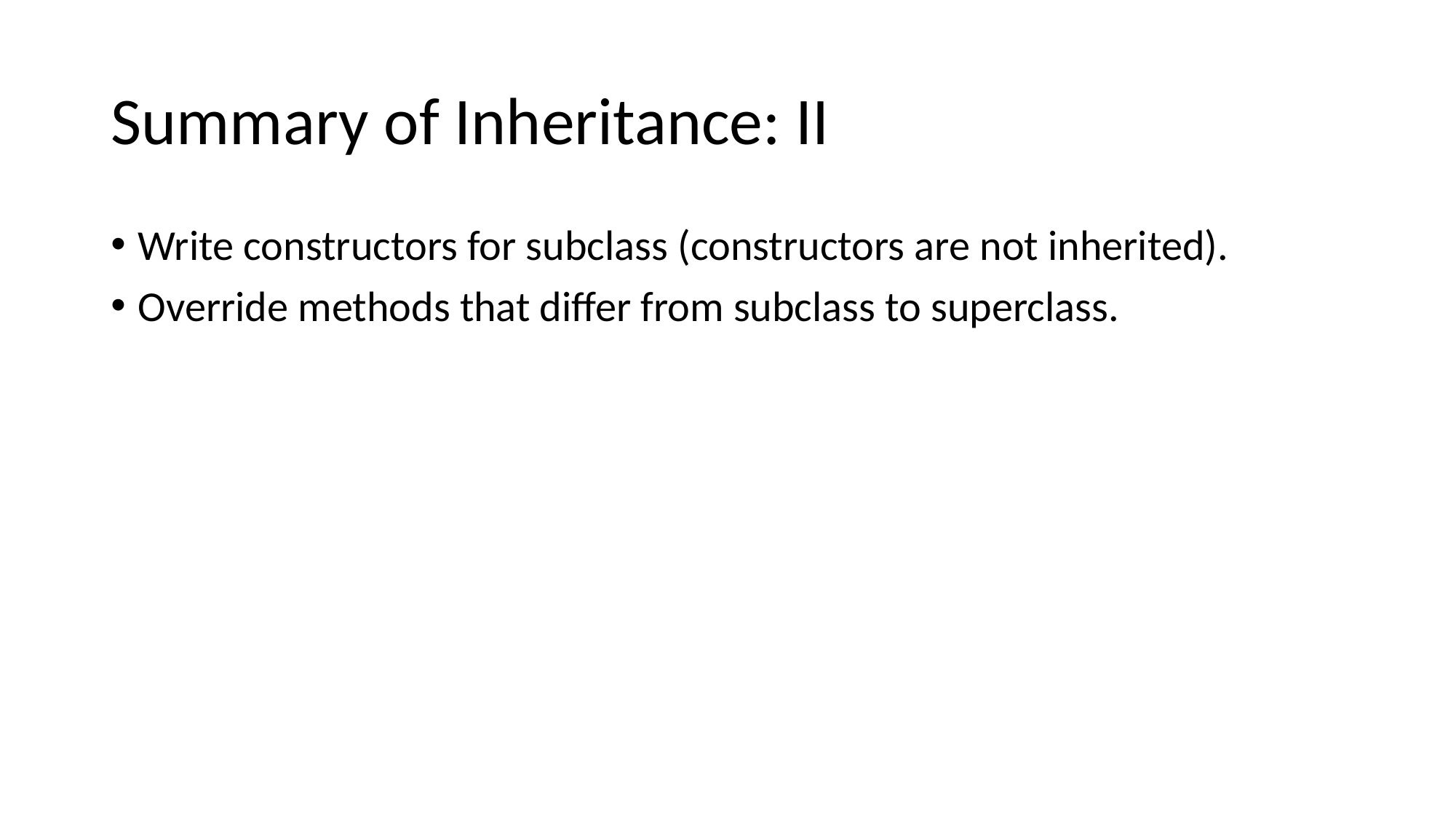

# Summary of Inheritance: II
Write constructors for subclass (constructors are not inherited).
Override methods that differ from subclass to superclass.